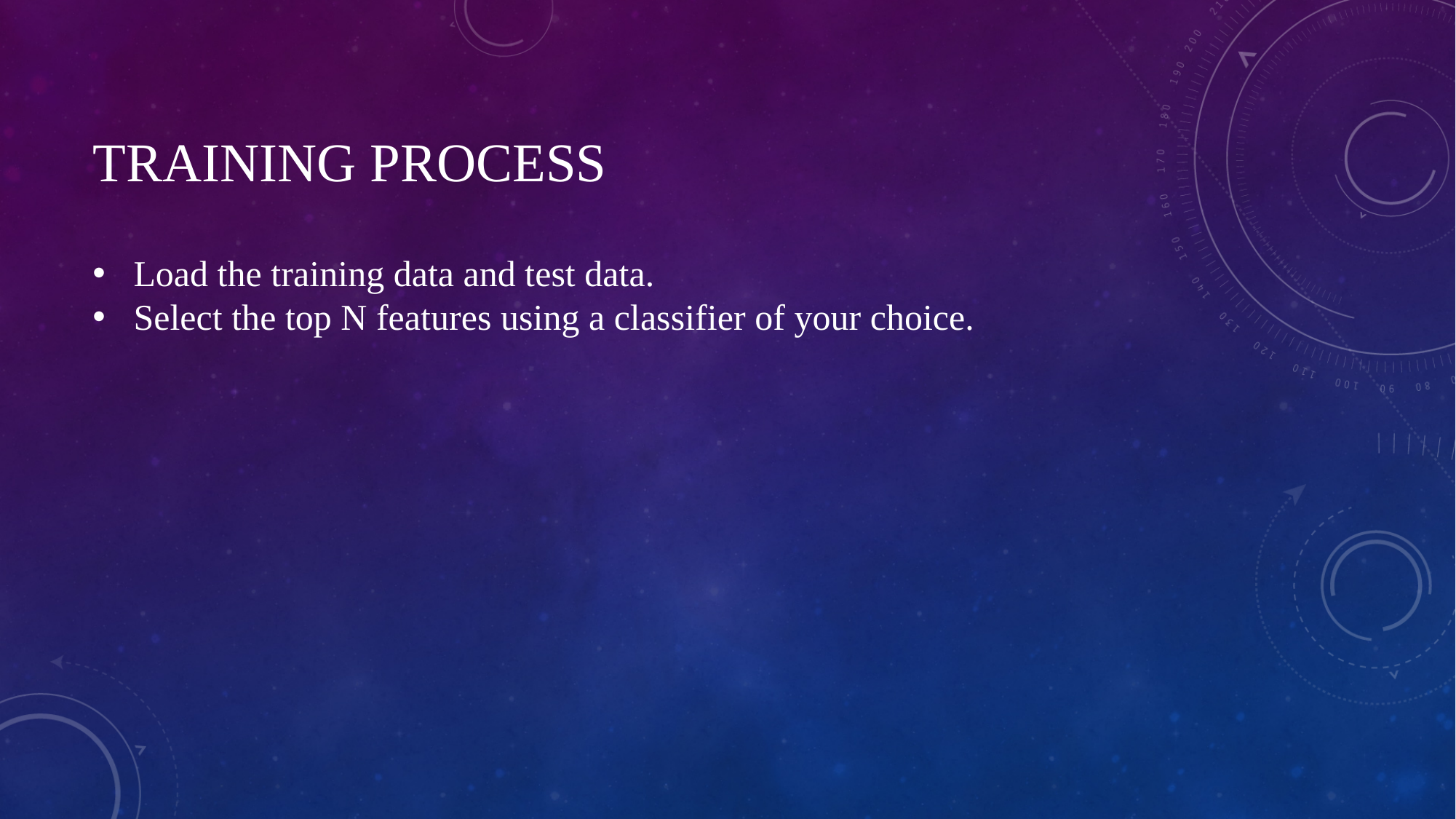

# Training process
Load the training data and test data.
Select the top N features using a classifier of your choice.